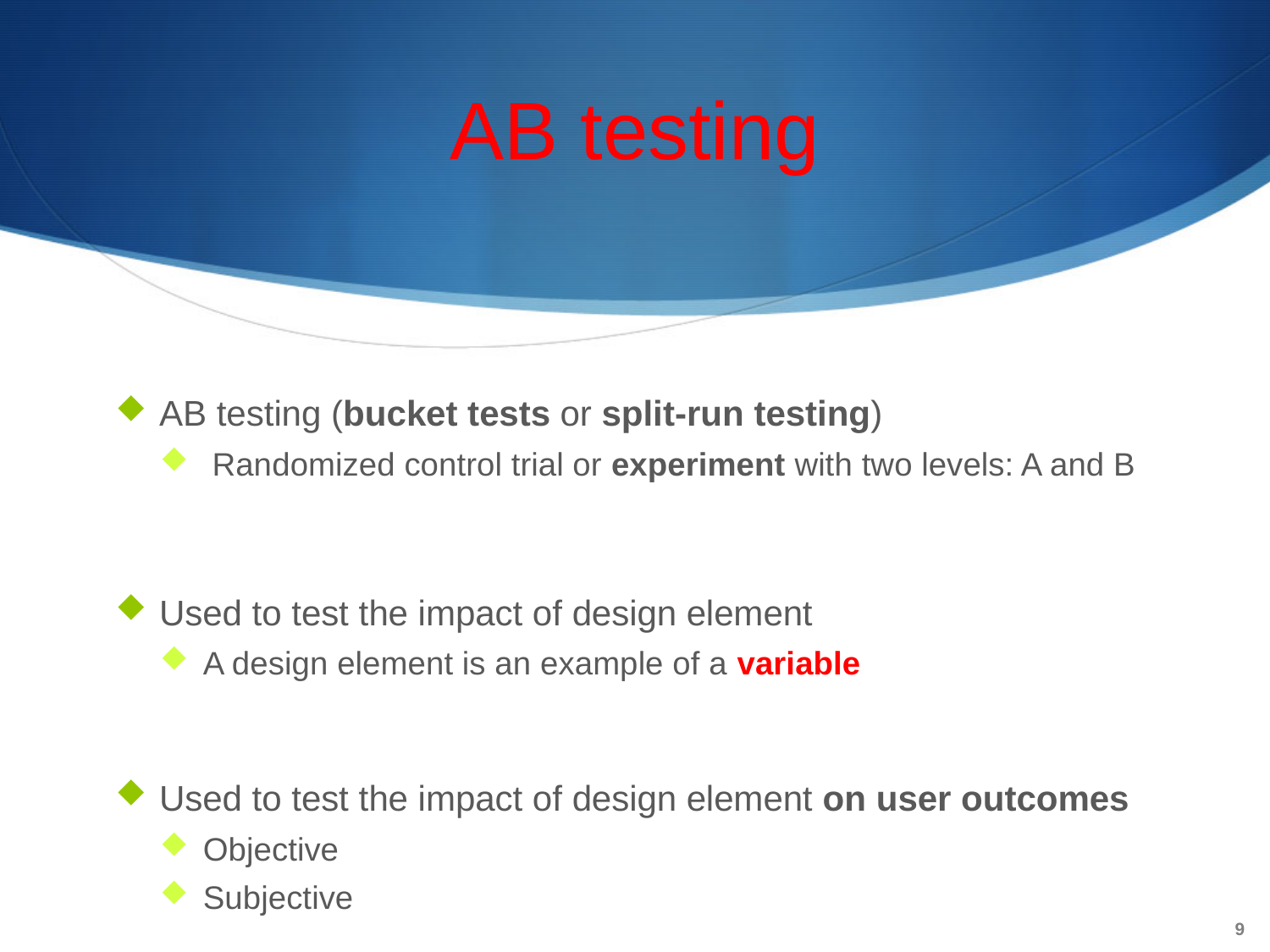

# AB testing
AB testing (bucket tests or split-run testing)
 Randomized control trial or experiment with two levels: A and B

Used to test the impact of design element
A design element is an example of a variable

Used to test the impact of design element on user outcomes
Objective
Subjective
9